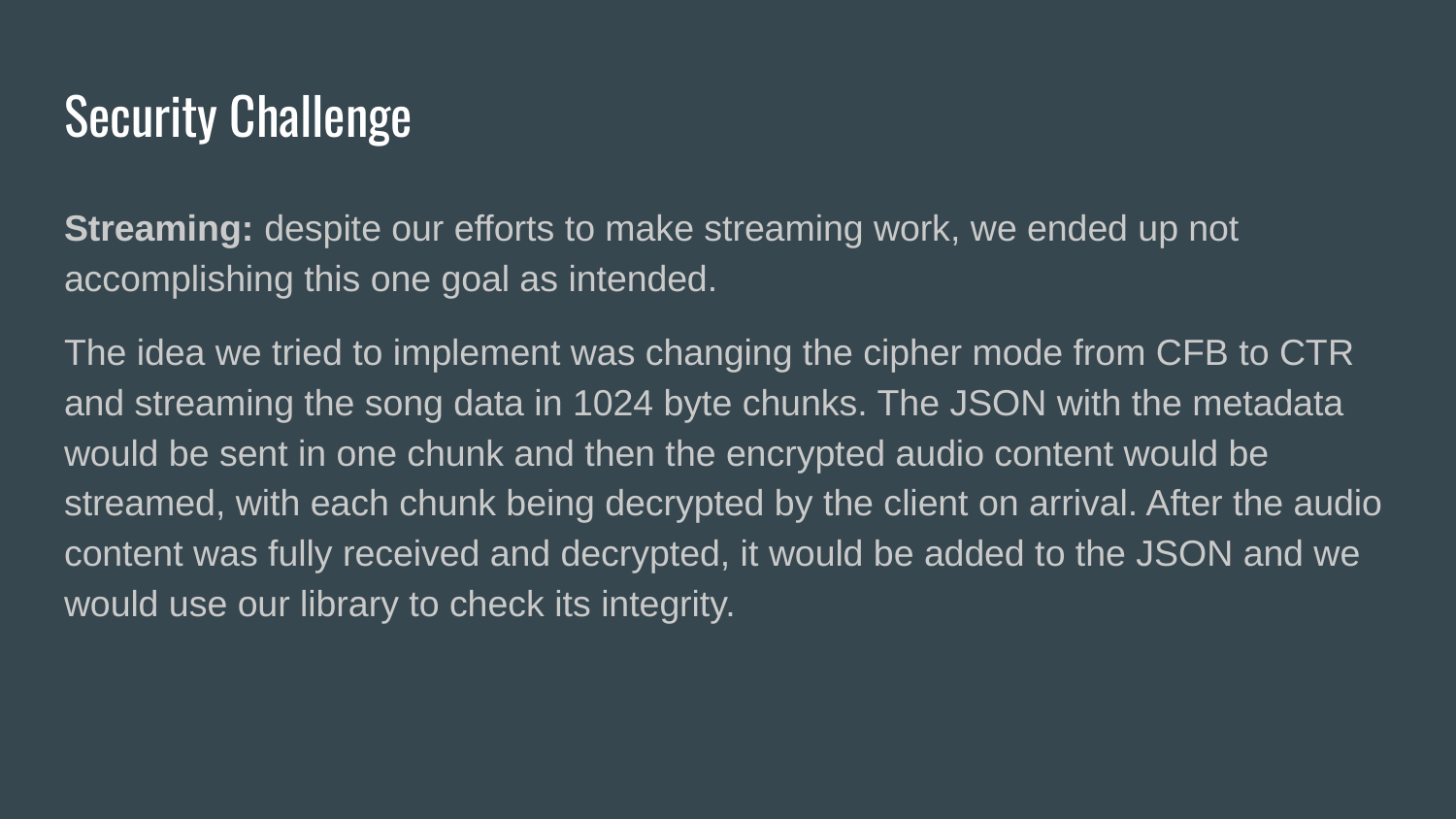

# Security Challenge
Streaming: despite our efforts to make streaming work, we ended up not accomplishing this one goal as intended.
The idea we tried to implement was changing the cipher mode from CFB to CTR and streaming the song data in 1024 byte chunks. The JSON with the metadata would be sent in one chunk and then the encrypted audio content would be streamed, with each chunk being decrypted by the client on arrival. After the audio content was fully received and decrypted, it would be added to the JSON and we would use our library to check its integrity.